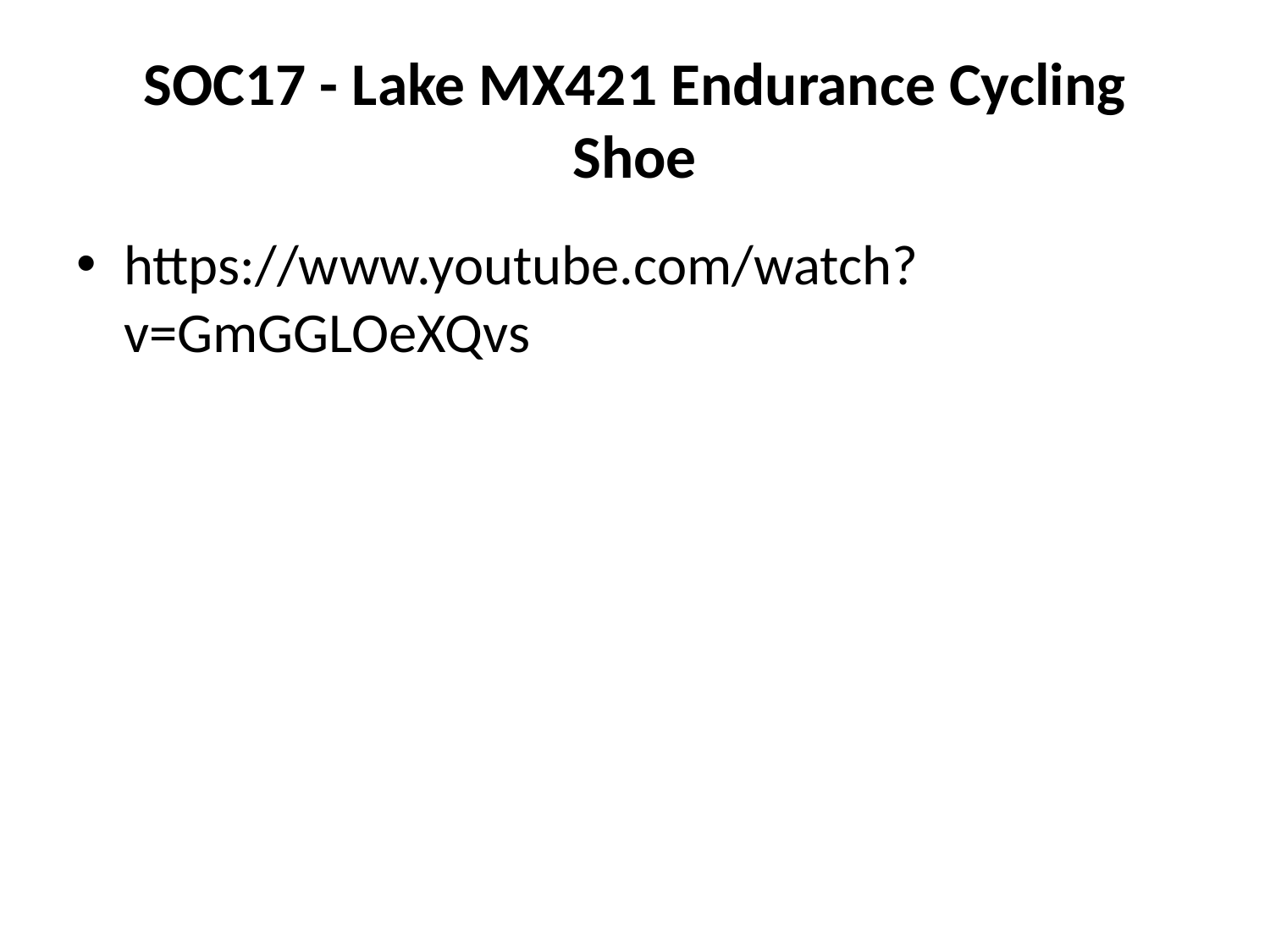

# SOC17 - Lake MX421 Endurance Cycling Shoe
https://www.youtube.com/watch?v=GmGGLOeXQvs